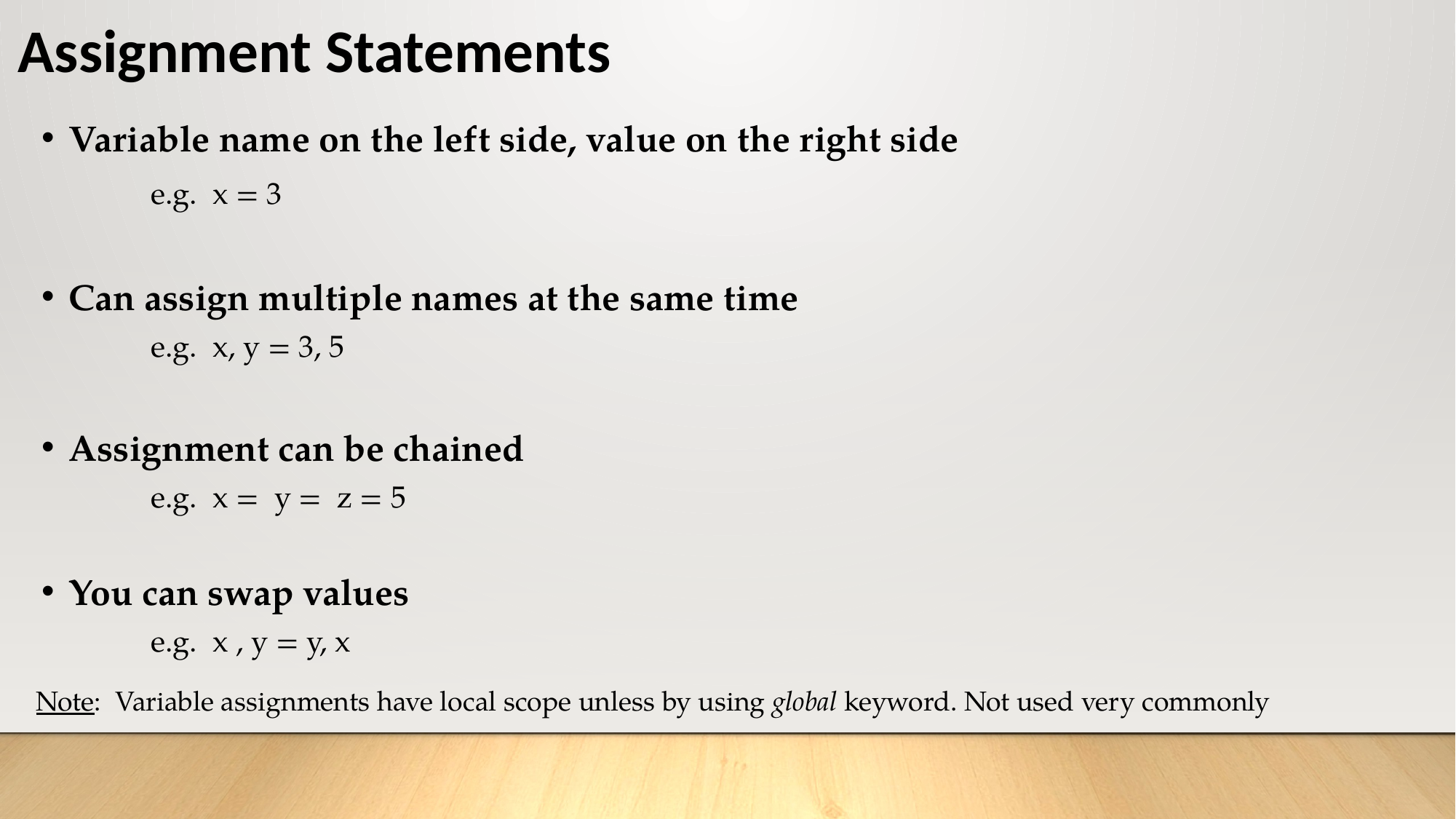

# Assignment Statements
Variable name on the left side, value on the right side
	e.g.  x = 3

Can assign multiple names at the same time
	e.g.  x, y = 3, 5

Assignment can be chained
	e.g.  x =  y =  z = 5

You can swap values
	e.g.  x , y = y, x

Note:  Variable assignments have local scope unless by using global keyword. Not used very commonly